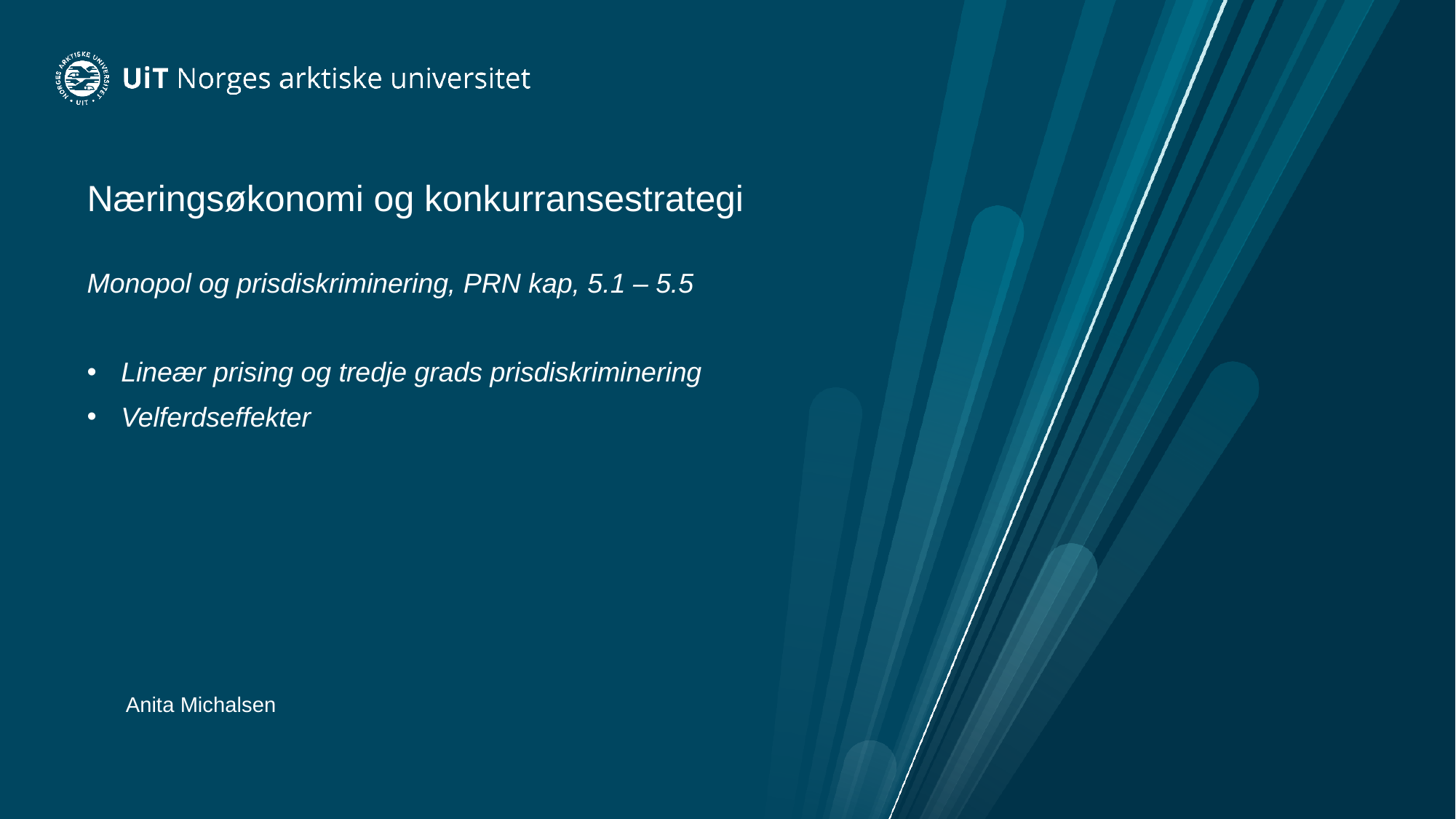

# Næringsøkonomi og konkurransestrategi
Monopol og prisdiskriminering, PRN kap, 5.1 – 5.5

Lineær prising og tredje grads prisdiskriminering
Velferdseffekter
Anita Michalsen